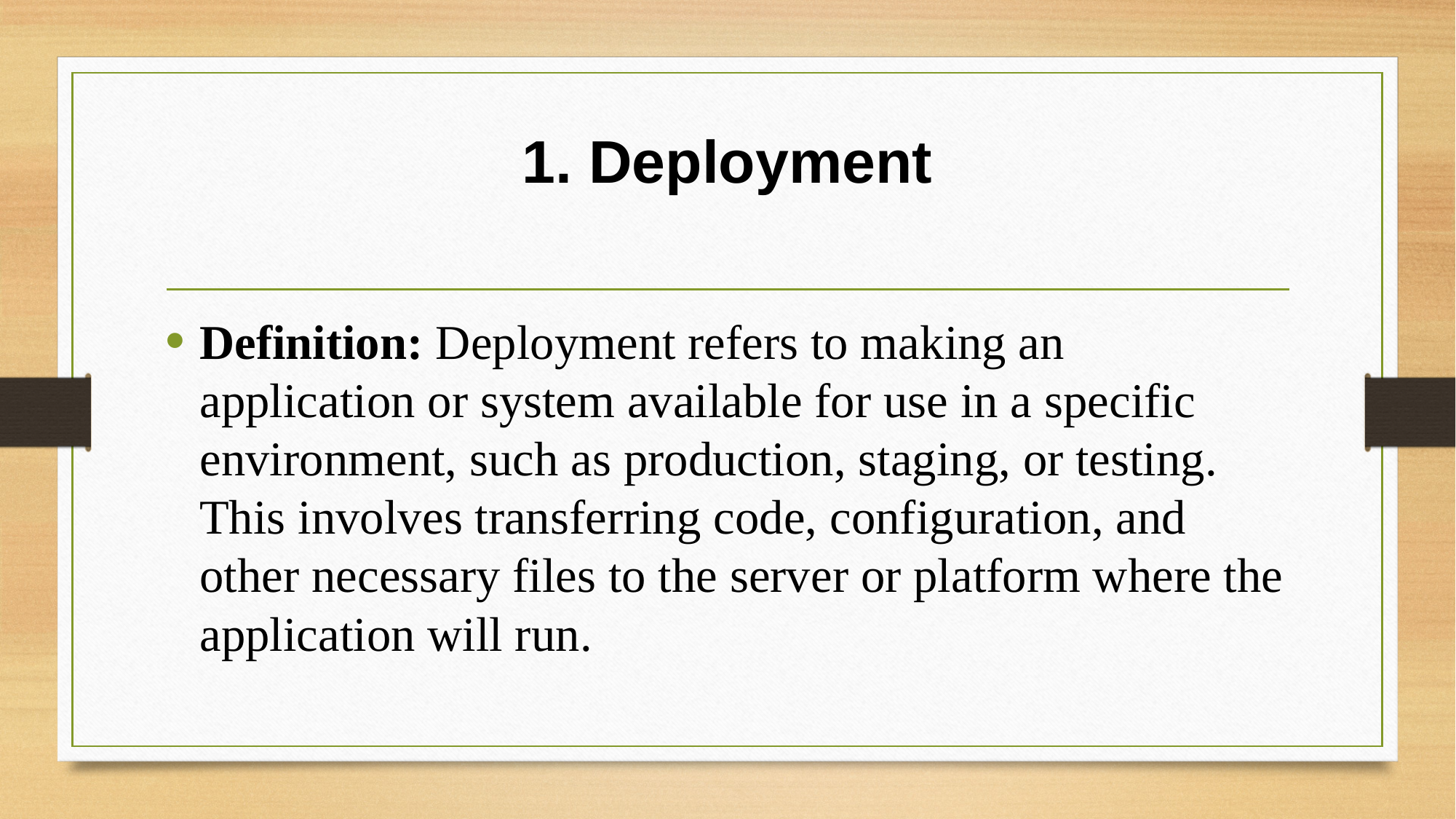

# 1. Deployment
Definition: Deployment refers to making an application or system available for use in a specific environment, such as production, staging, or testing. This involves transferring code, configuration, and other necessary files to the server or platform where the application will run.